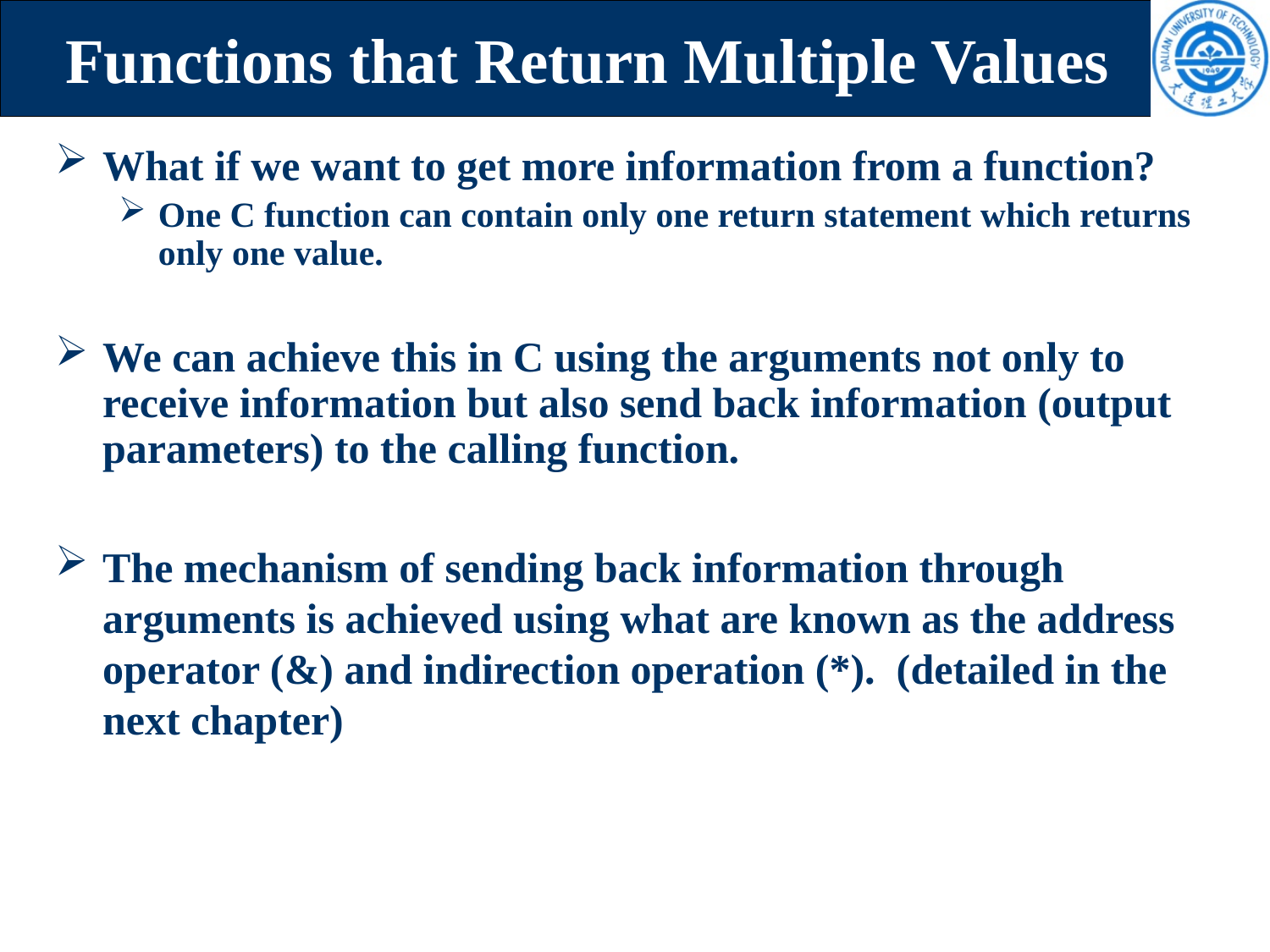

# Functions that Return Multiple Values
What if we want to get more information from a function?
One C function can contain only one return statement which returns only one value.

We can achieve this in C using the arguments not only to receive information but also send back information (output parameters) to the calling function.

The mechanism of sending back information through arguments is achieved using what are known as the address operator (&) and indirection operation (*).  (detailed in the next chapter)